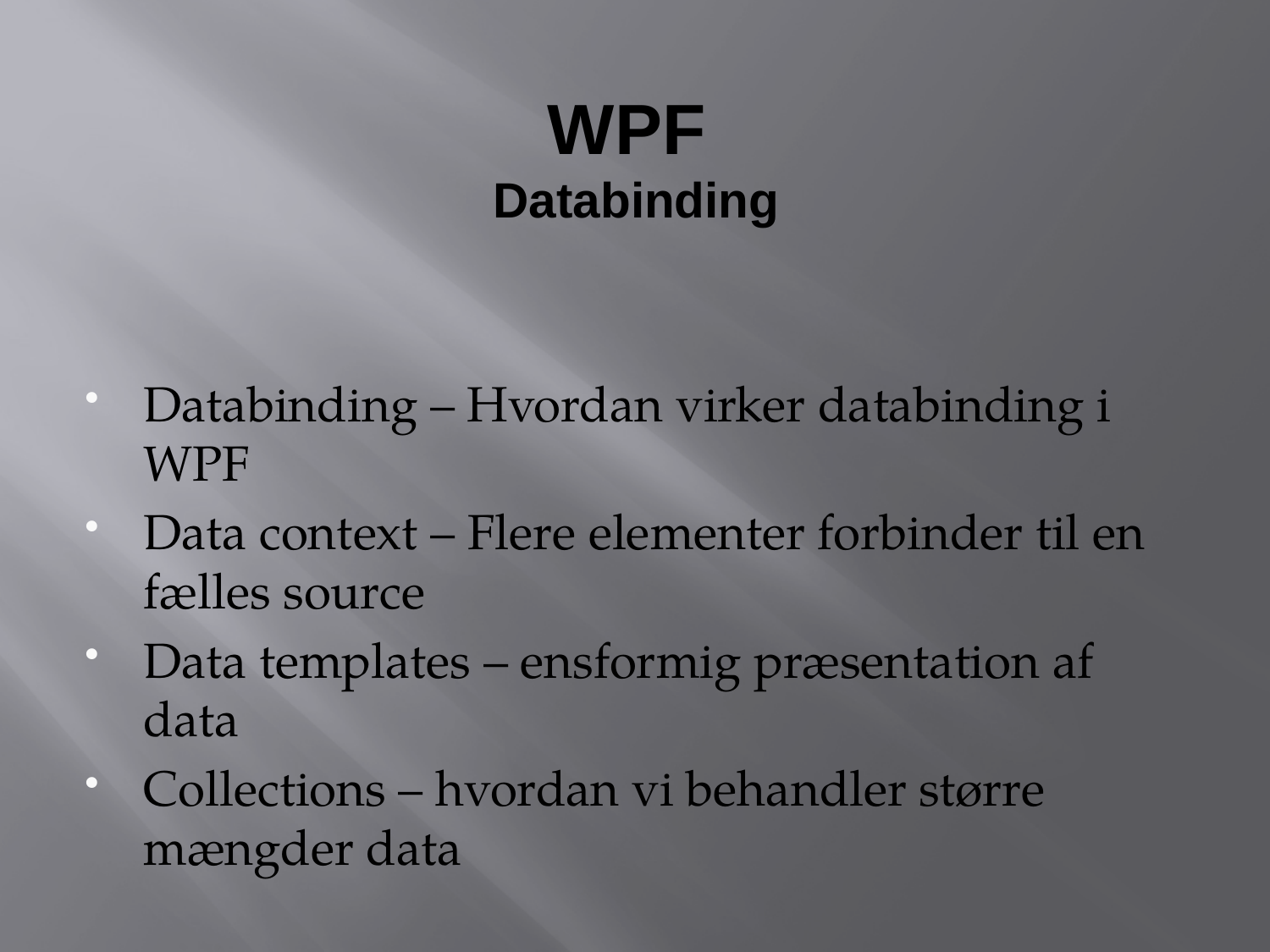

# WPF Databinding
Databinding – Hvordan virker databinding i WPF
Data context – Flere elementer forbinder til en fælles source
Data templates – ensformig præsentation af data
Collections – hvordan vi behandler større mængder data